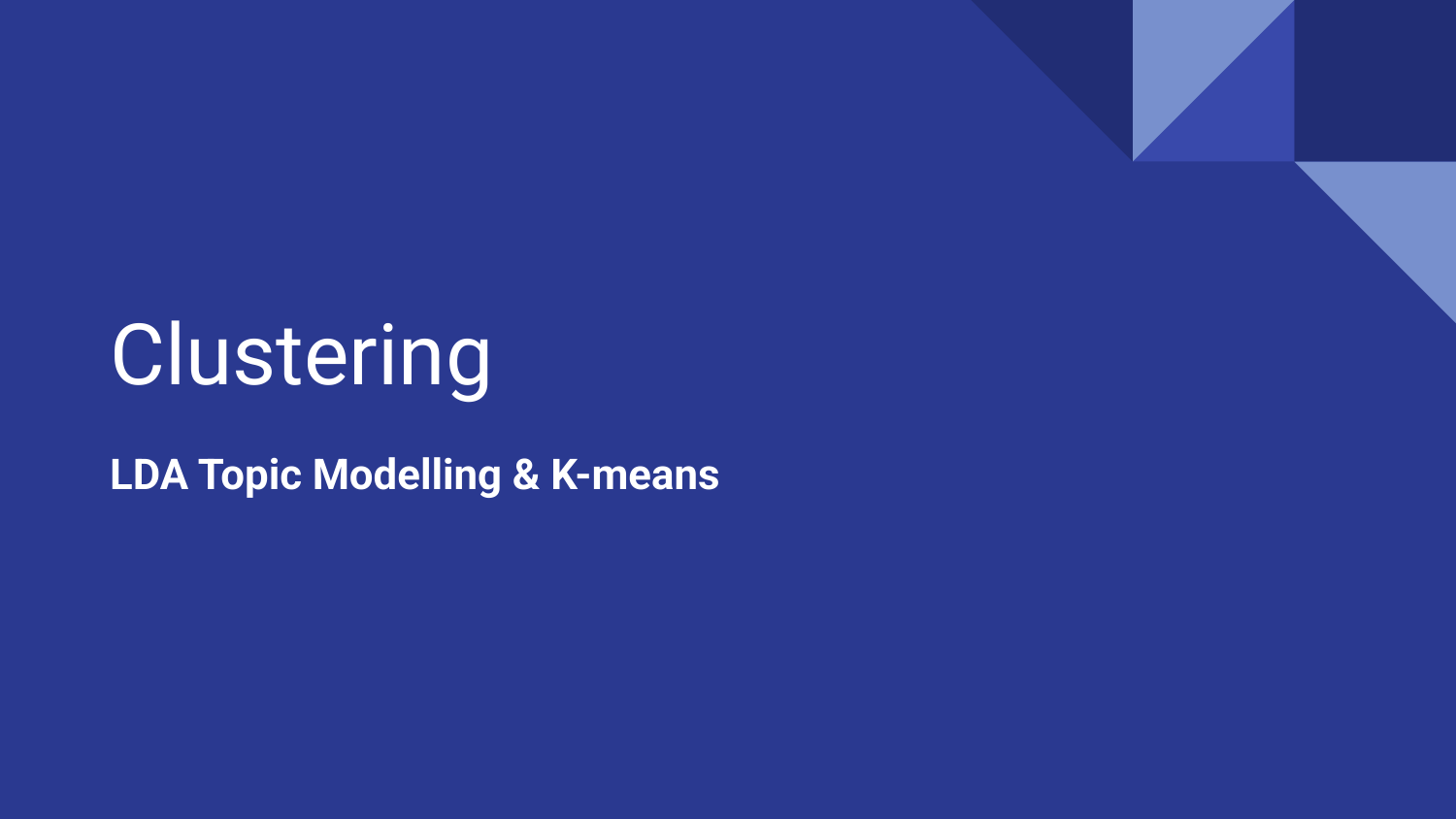

# Clustering
LDA Topic Modelling & K-means